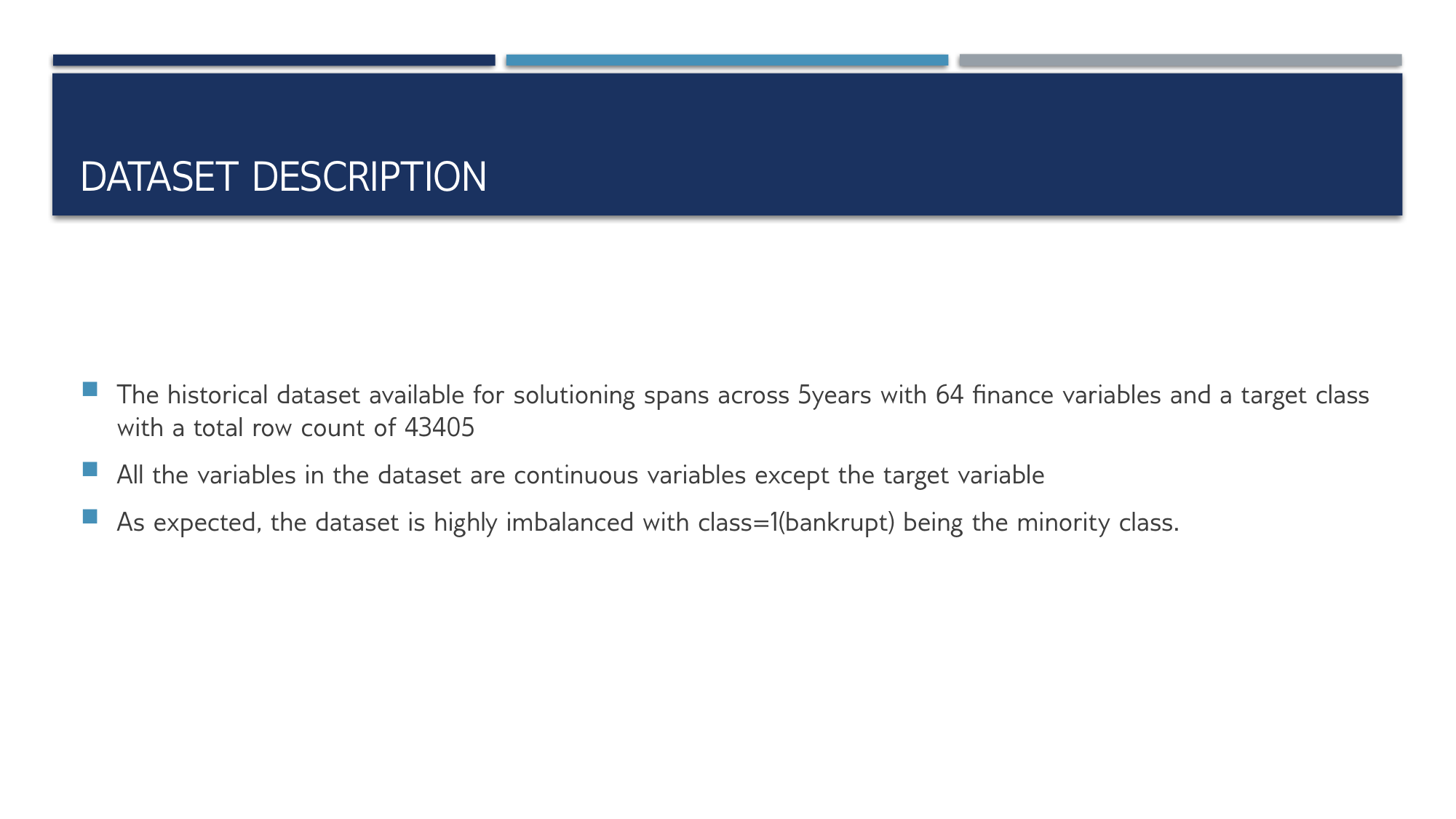

# Dataset description
The historical dataset available for solutioning spans across 5years with 64 finance variables and a target class with a total row count of 43405
All the variables in the dataset are continuous variables except the target variable
As expected, the dataset is highly imbalanced with class=1(bankrupt) being the minority class.